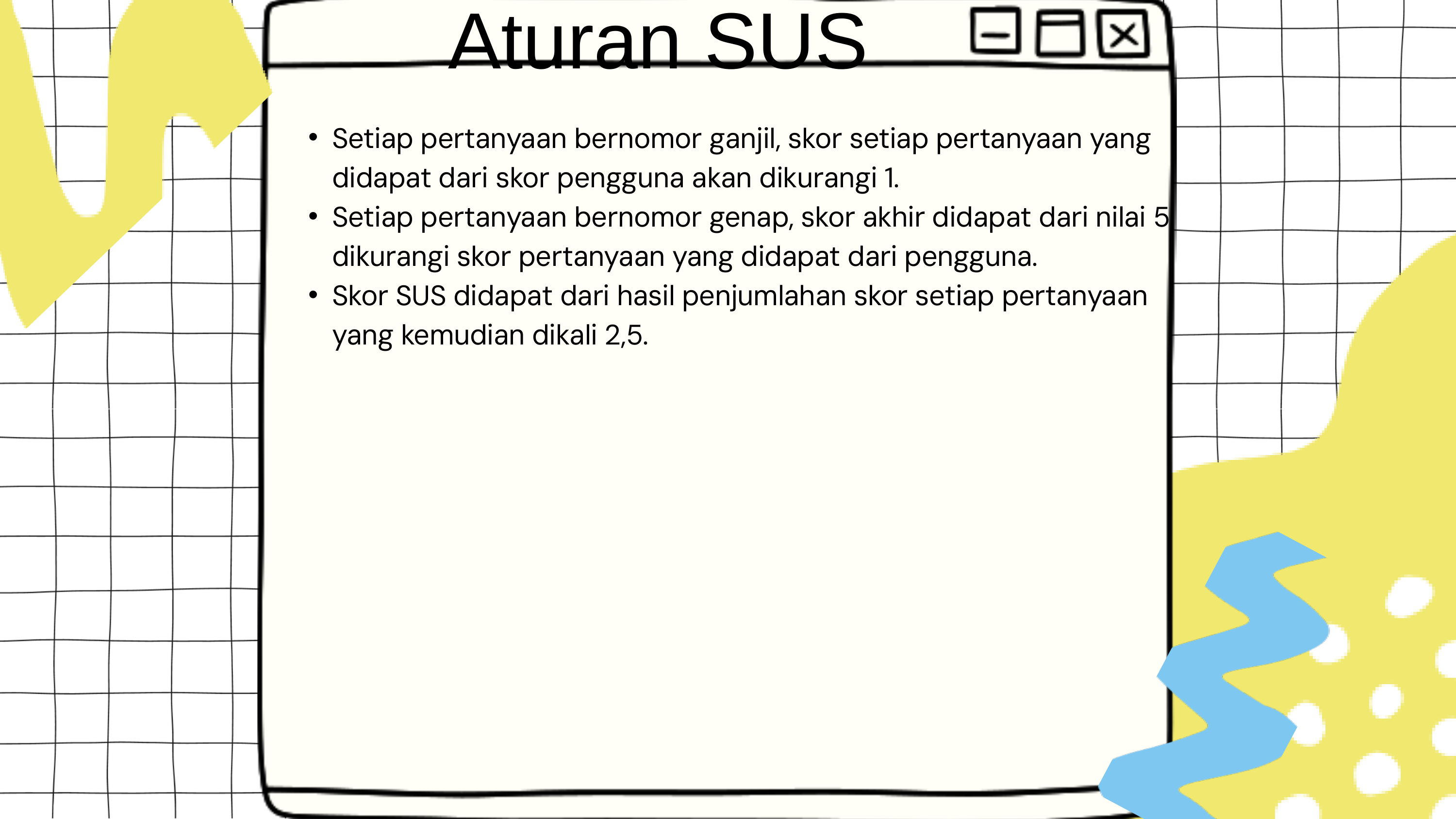

Aturan SUS

Setiap pertanyaan bernomor ganjil, skor setiap pertanyaan yang didapat dari skor pengguna akan dikurangi 1.
Setiap pertanyaan bernomor genap, skor akhir didapat dari nilai 5 dikurangi skor pertanyaan yang didapat dari pengguna.
Skor SUS didapat dari hasil penjumlahan skor setiap pertanyaan yang kemudian dikali 2,5.